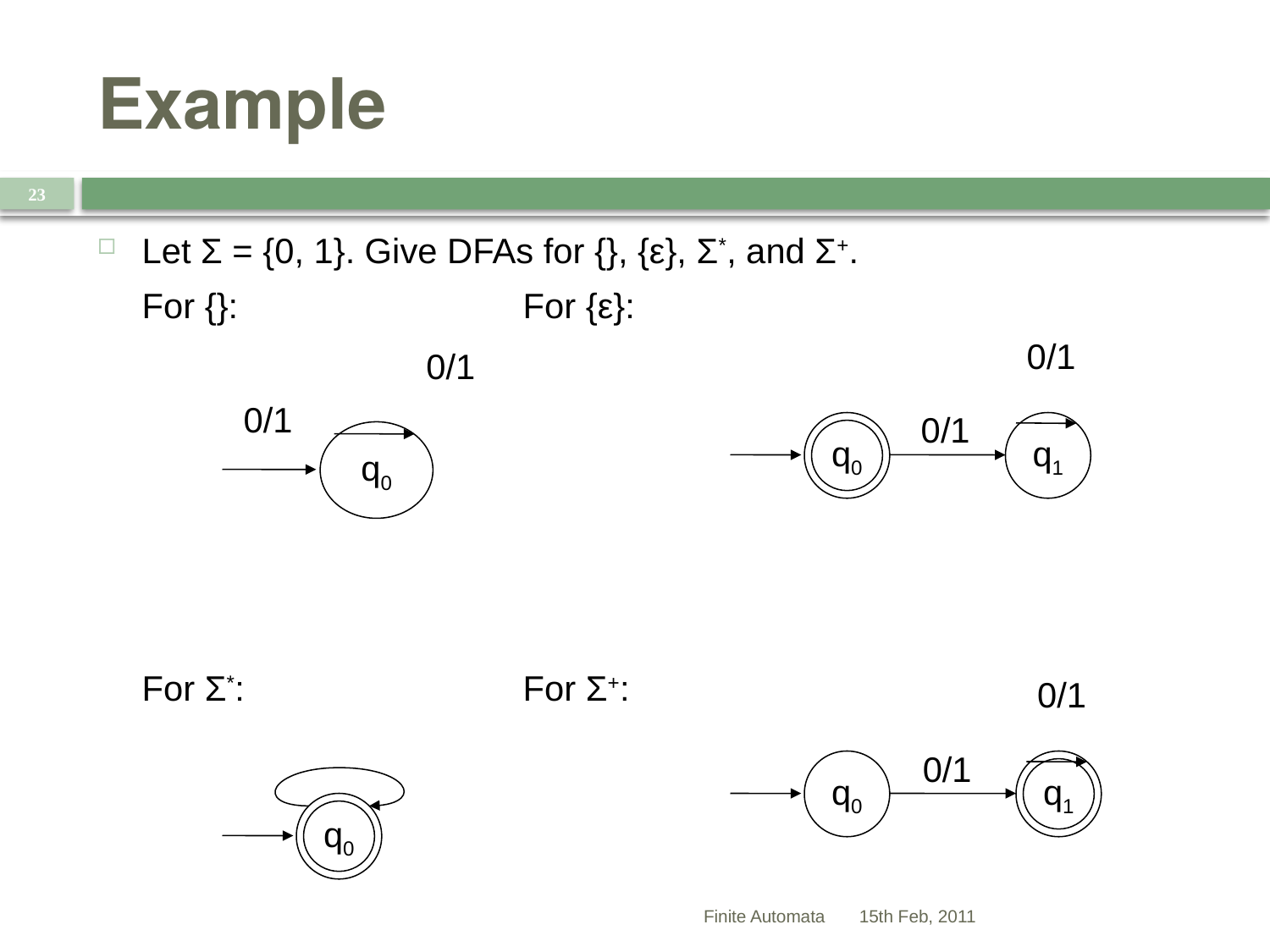

# Example
23
Let Σ = {0, 1}. Give DFAs for {}, {ε}, Σ*, and Σ+.
	For {}:			For {ε}:

	For Σ*:			For Σ+:
0/1
0/1

q0

q1

0/1
q0

0/1
0/1
0/1
q0

q1

q0

Finite Automata
15th Feb, 2011